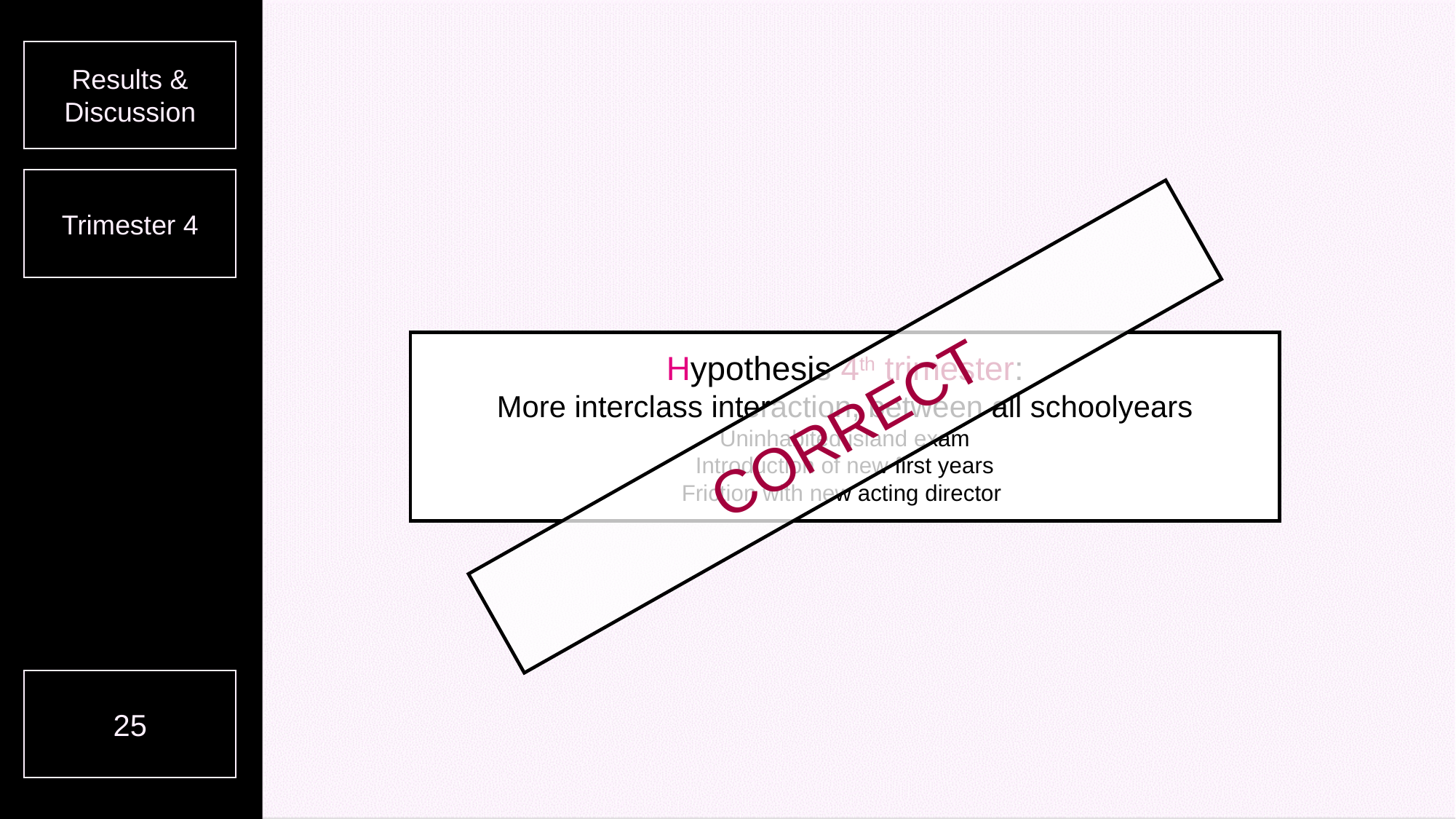

Results &
Discussion
Trimester 4
Hypothesis 4th trimester:
More interclass interaction, between all schoolyears
Uninhabited island exam
Introduction of new first years
Friction with new acting director
CORRECT
25